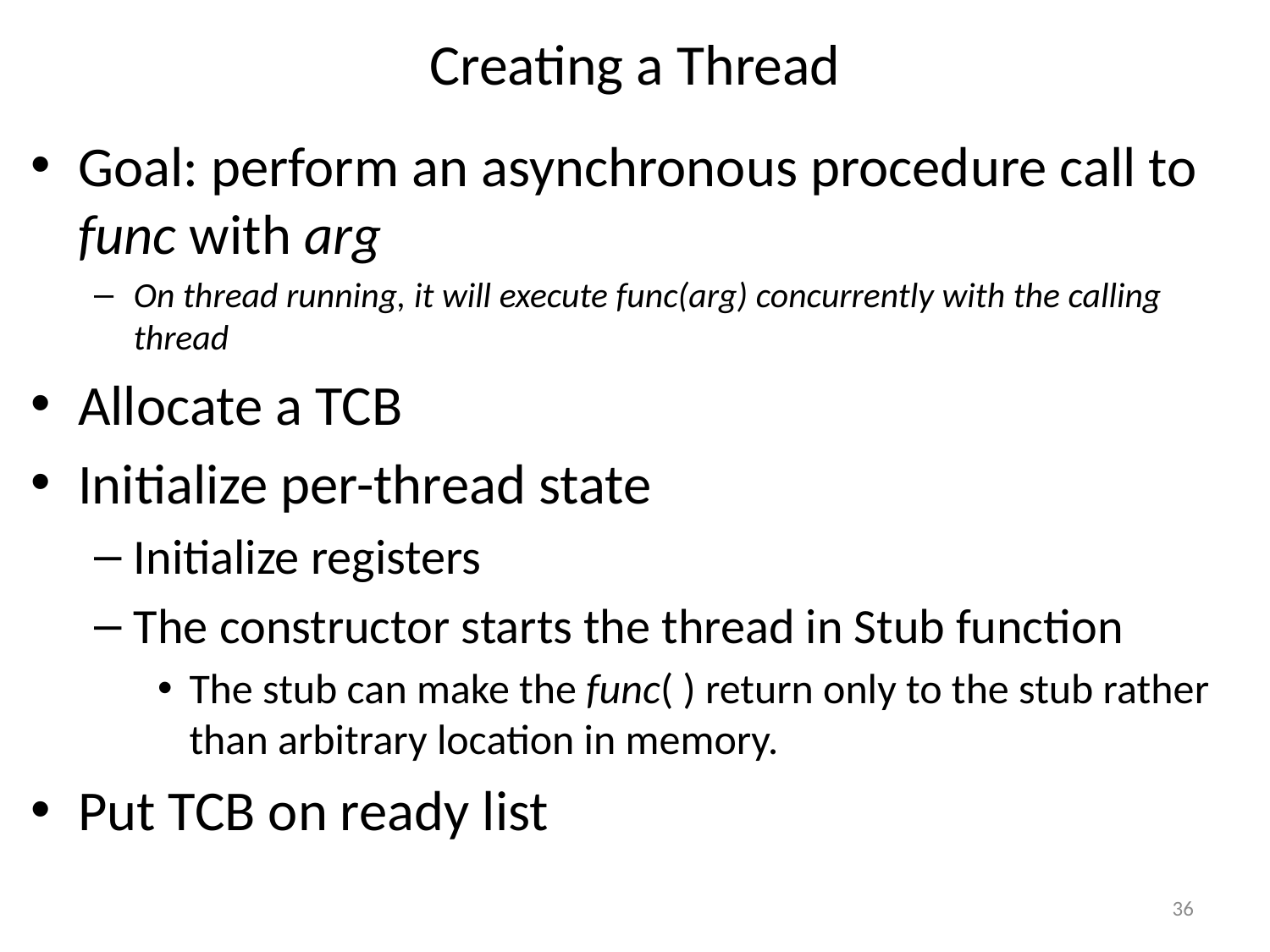

# Creating a Thread
Goal: perform an asynchronous procedure call to func with arg
On thread running, it will execute func(arg) concurrently with the calling thread
Allocate a TCB
Initialize per-thread state
Initialize registers
The constructor starts the thread in Stub function
The stub can make the func( ) return only to the stub rather than arbitrary location in memory.
Put TCB on ready list
36